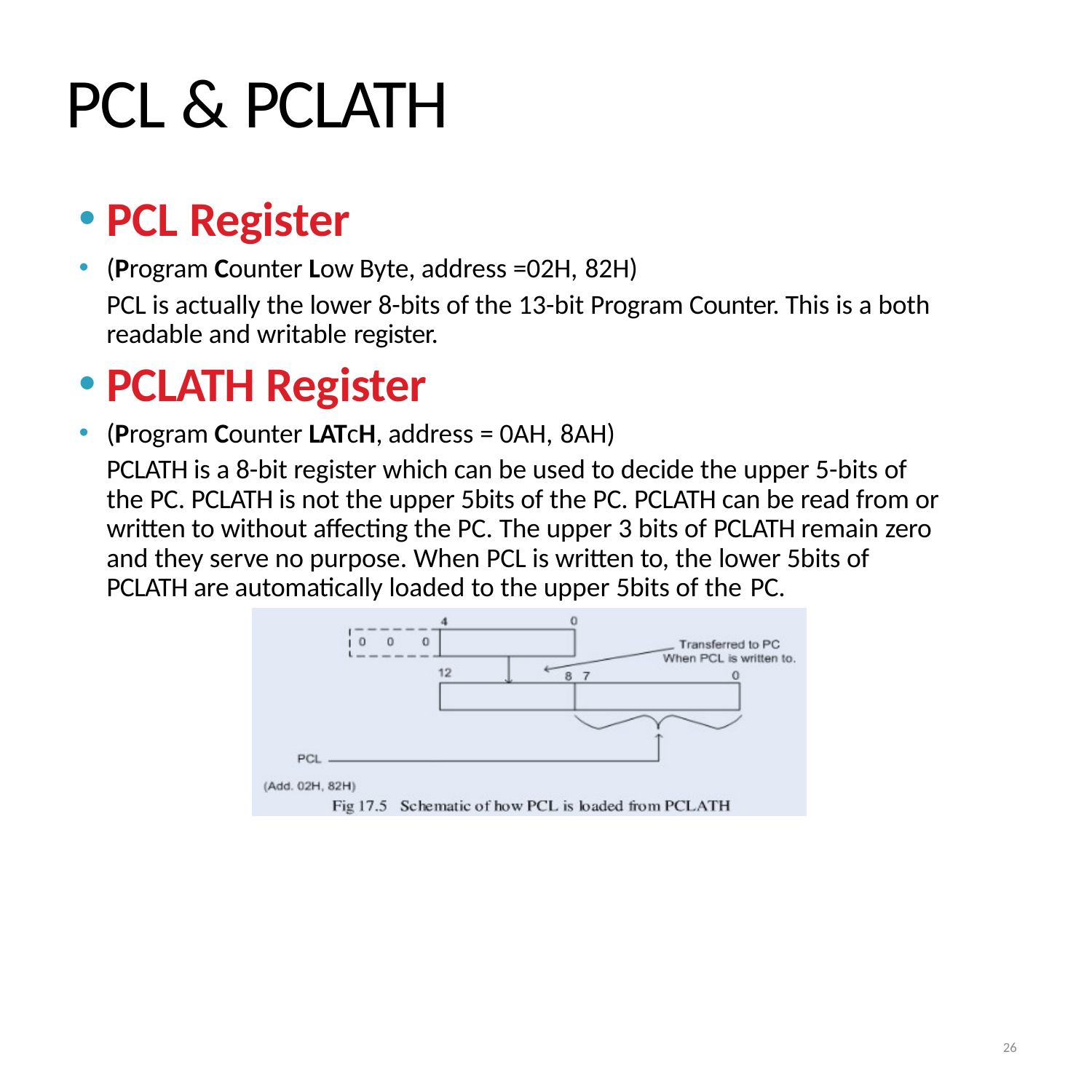

© Ahmad El-Banna
# PCL & PCLATH
PCL Register
(Program Counter Low Byte, address =02H, 82H)
PCL is actually the lower 8-bits of the 13-bit Program Counter. This is a both  readable and writable register.
PCLATH Register
(Program Counter LATcH, address = 0AH, 8AH)
PCLATH is a 8-bit register which can be used to decide the upper 5-bits of  the PC. PCLATH is not the upper 5bits of the PC. PCLATH can be read from or  written to without affecting the PC. The upper 3 bits of PCLATH remain zero  and they serve no purpose. When PCL is written to, the lower 5bits of  PCLATH are automatically loaded to the upper 5bits of the PC.
RTES, Lec#3 , Spring 2015

26